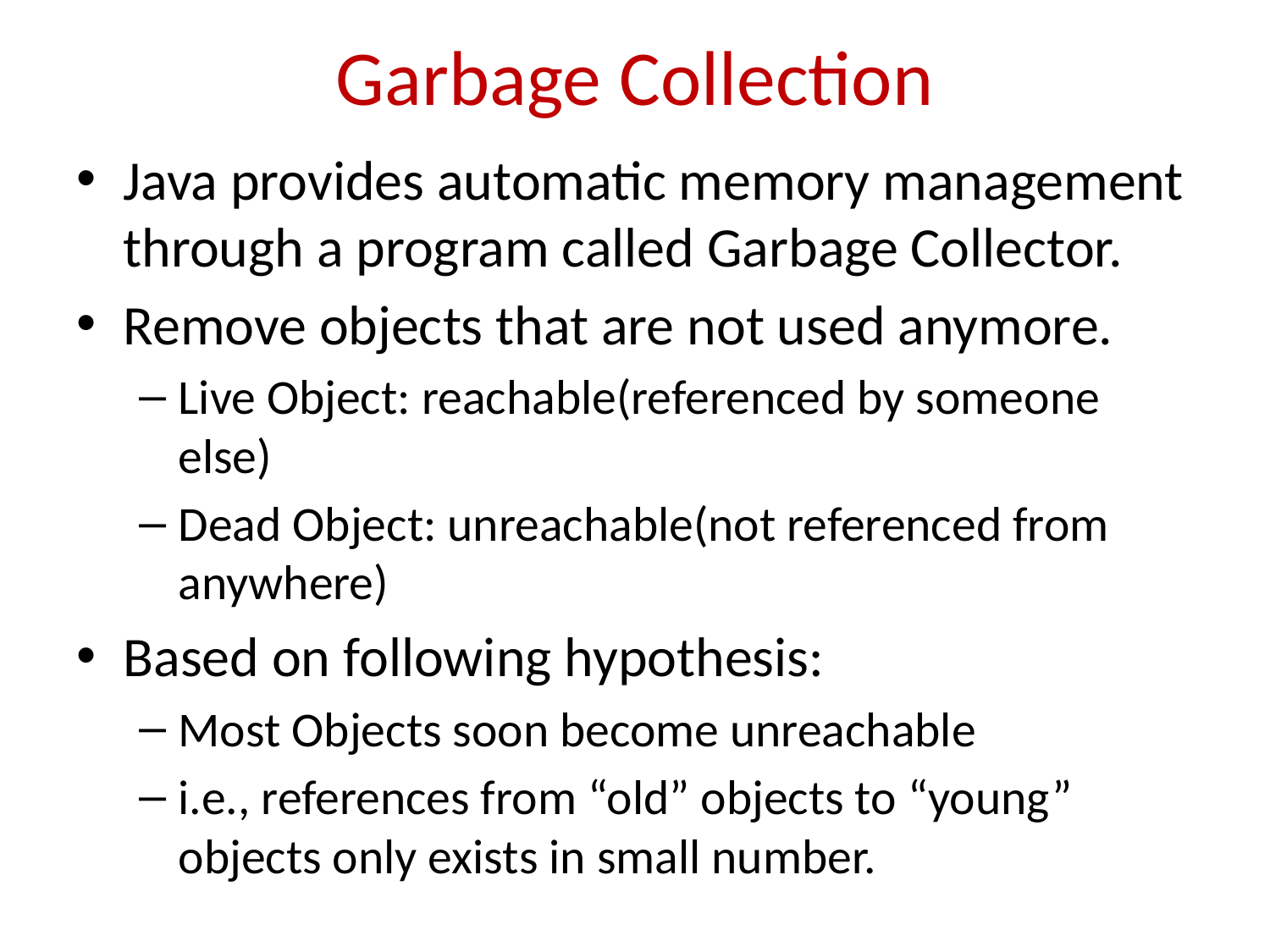

# Garbage Collection
Java provides automatic memory management through a program called Garbage Collector.
Remove objects that are not used anymore.
Live Object: reachable(referenced by someone else)
Dead Object: unreachable(not referenced from anywhere)
Based on following hypothesis:
Most Objects soon become unreachable
i.e., references from “old” objects to “young” objects only exists in small number.